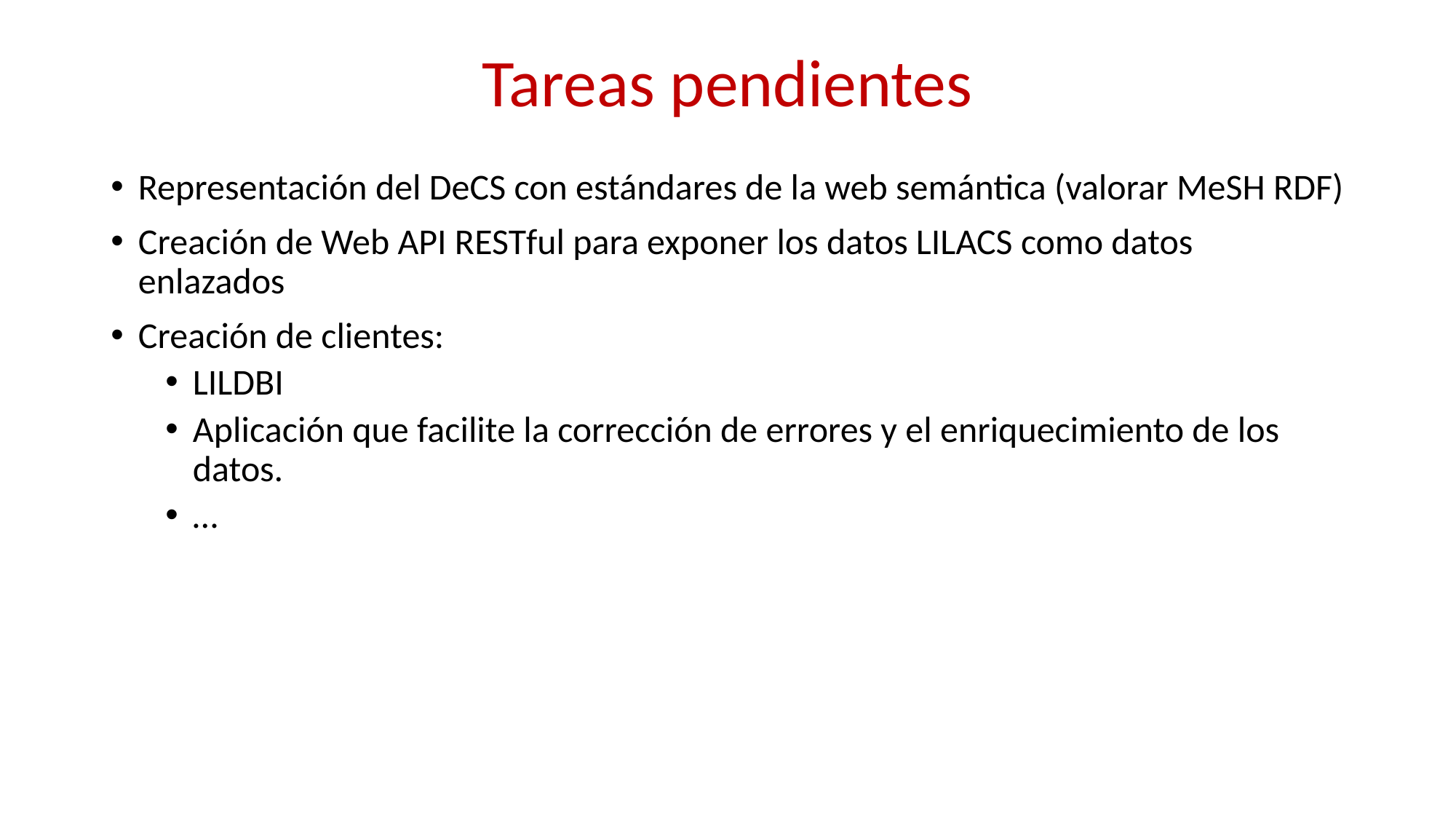

# Tareas pendientes
Representación del DeCS con estándares de la web semántica (valorar MeSH RDF)
Creación de Web API RESTful para exponer los datos LILACS como datos enlazados
Creación de clientes:
LILDBI
Aplicación que facilite la corrección de errores y el enriquecimiento de los datos.
…